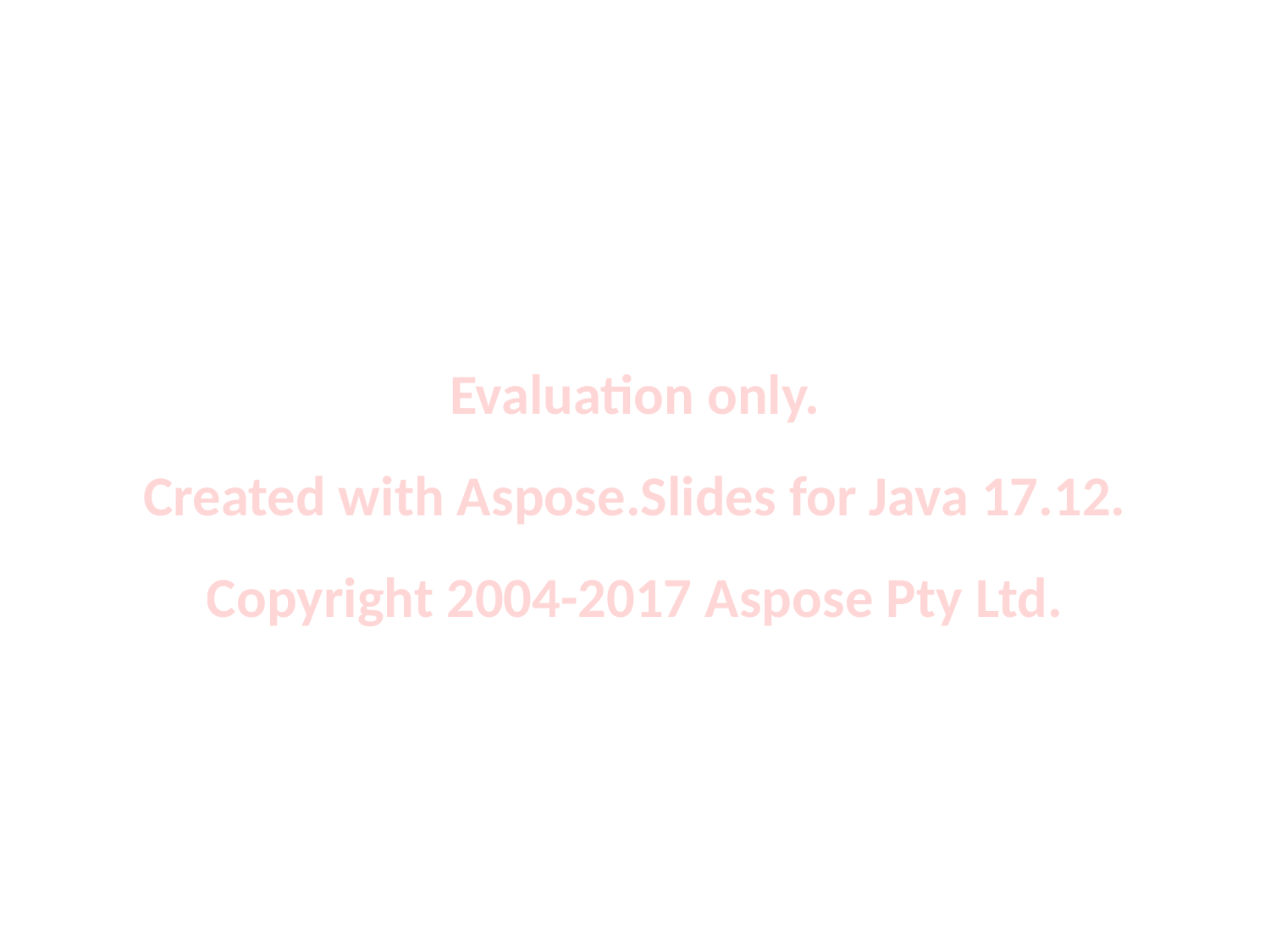

Evaluation only.
Created with Aspose.Slides for Java 17.12.
Copyright 2004-2017 Aspose Pty Ltd.